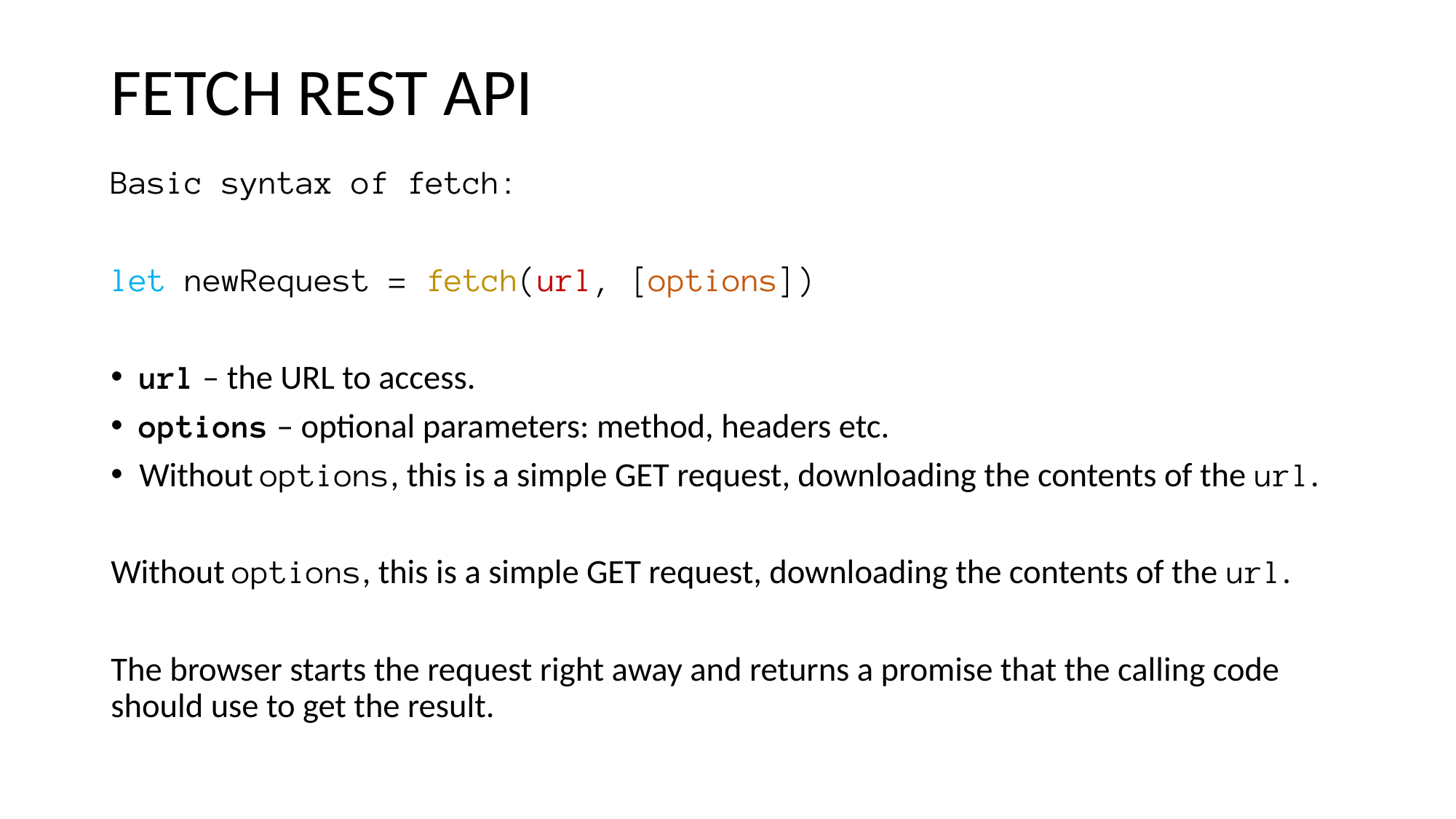

# FETCH REST API
Basic syntax of fetch:

let newRequest = fetch(url, [options])

url – the URL to access.
options – optional parameters: method, headers etc.
Without options, this is a simple GET request, downloading the contents of the url.

Without options, this is a simple GET request, downloading the contents of the url.

The browser starts the request right away and returns a promise that the calling code should use to get the result.